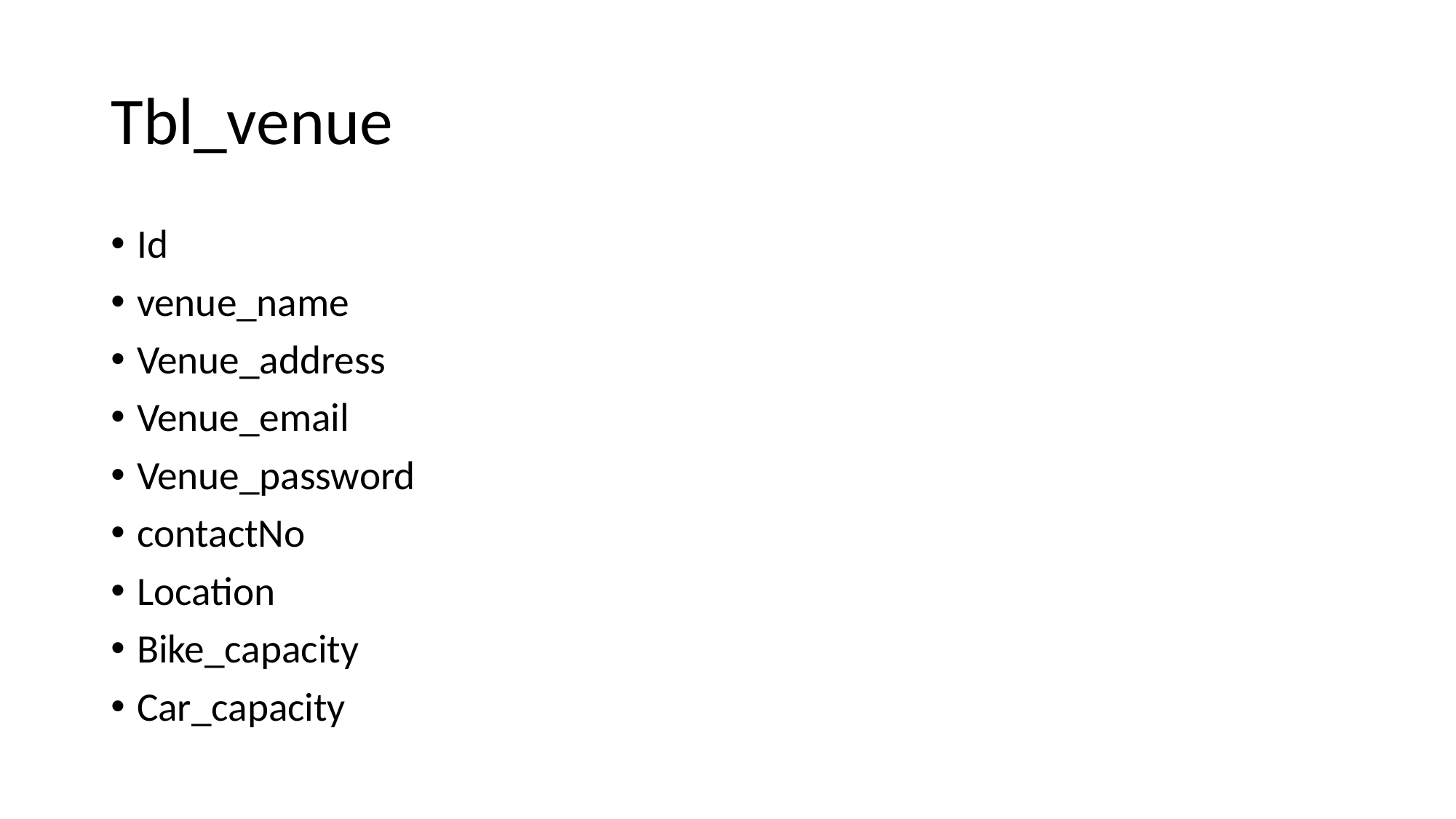

# Tbl_venue
Id
venue_name
Venue_address
Venue_email
Venue_password
contactNo
Location
Bike_capacity
Car_capacity